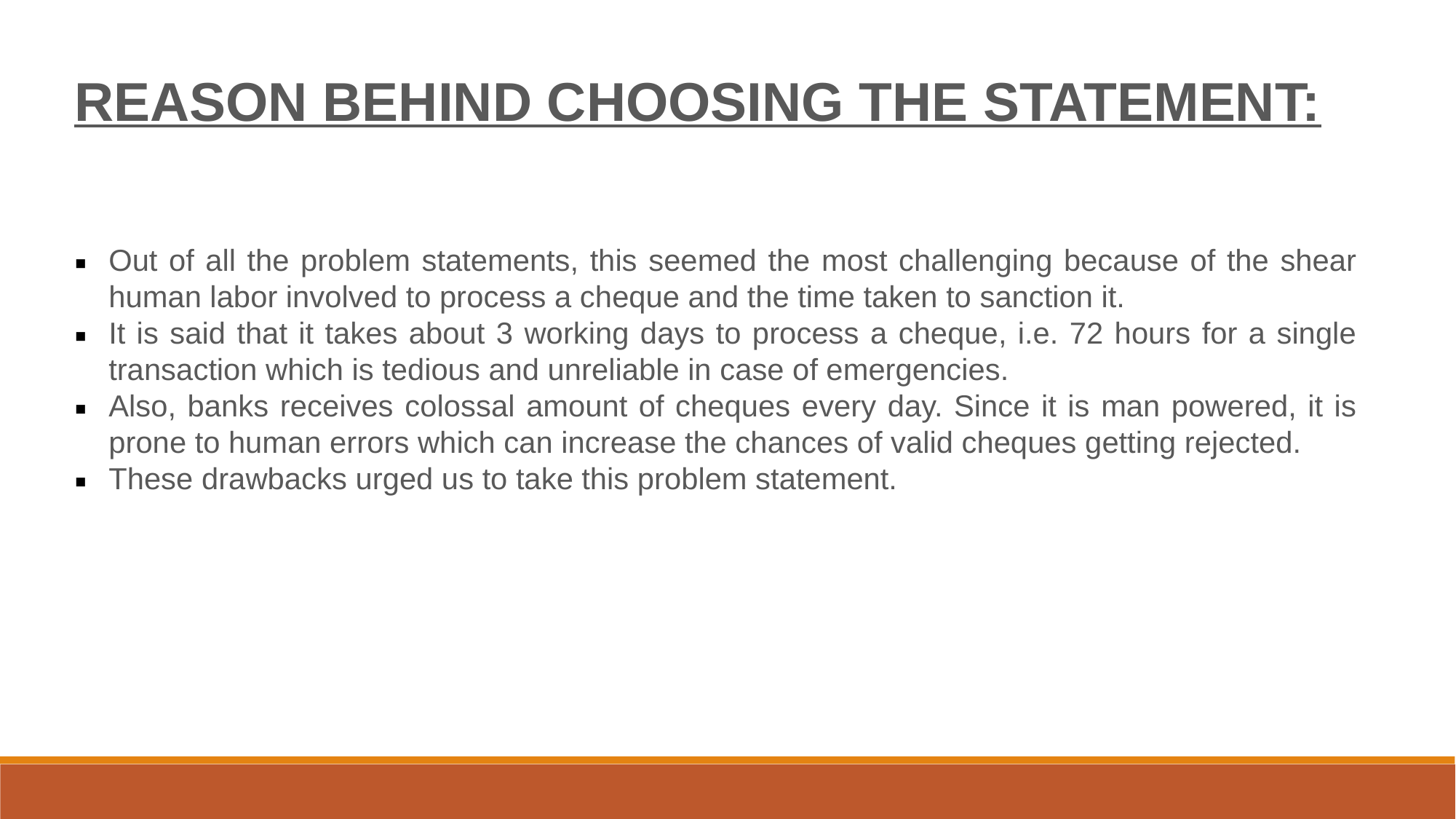

REASON BEHIND CHOOSING THE STATEMENT:
Out of all the problem statements, this seemed the most challenging because of the shear human labor involved to process a cheque and the time taken to sanction it.
It is said that it takes about 3 working days to process a cheque, i.e. 72 hours for a single transaction which is tedious and unreliable in case of emergencies.
Also, banks receives colossal amount of cheques every day. Since it is man powered, it is prone to human errors which can increase the chances of valid cheques getting rejected.
These drawbacks urged us to take this problem statement.